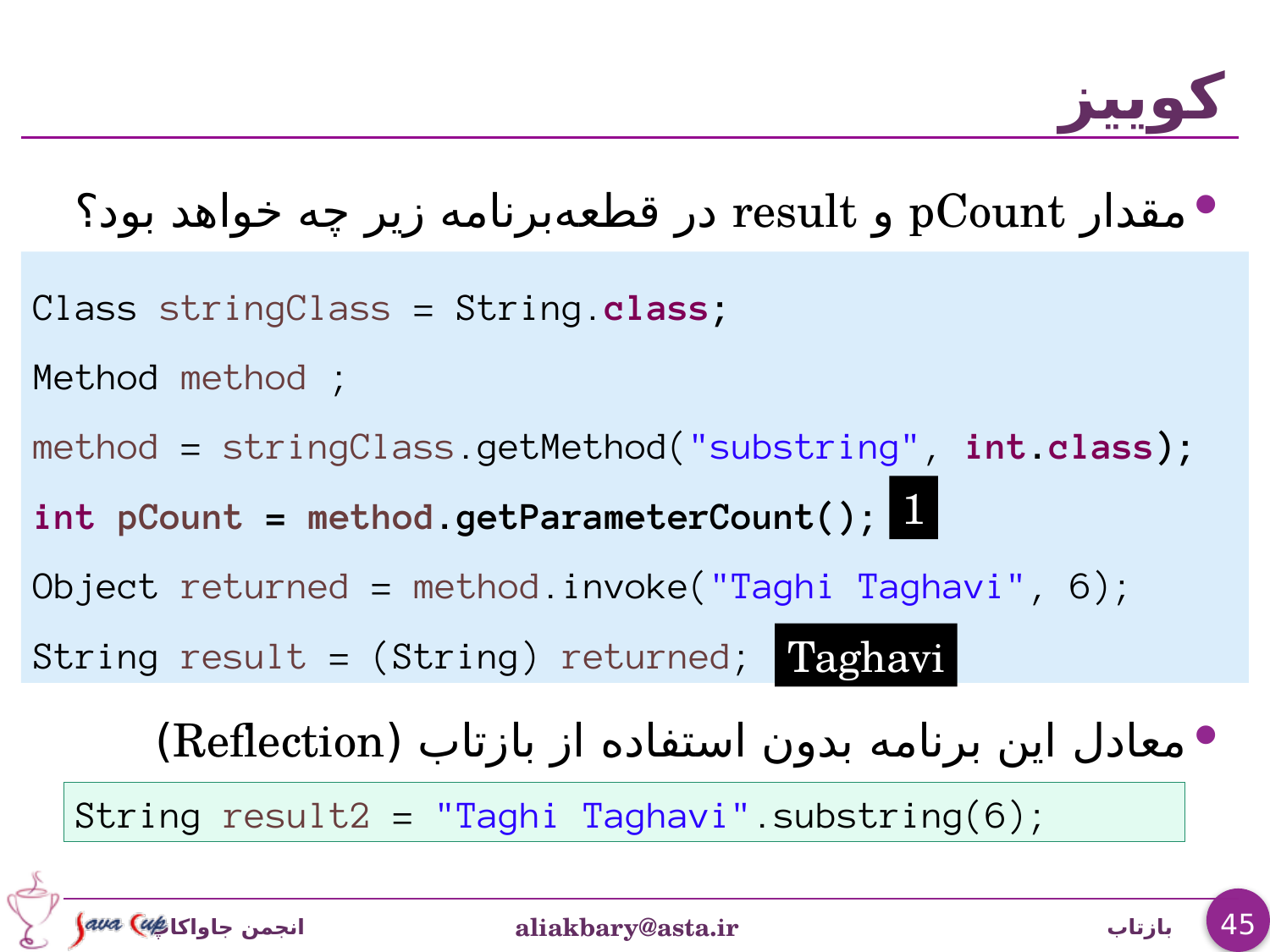

# کوییز
مقدار pCount و result در قطعه‌برنامه زیر چه خواهد بود؟

معادل این برنامه بدون استفاده از بازتاب (Reflection) چگونه است؟
Class stringClass = String.class;
Method method ;
method = stringClass.getMethod("substring", int.class);
int pCount = method.getParameterCount();
Object returned = method.invoke("Taghi Taghavi", 6);
String result = (String) returned;
1
Taghavi
String result2 = "Taghi Taghavi".substring(6);